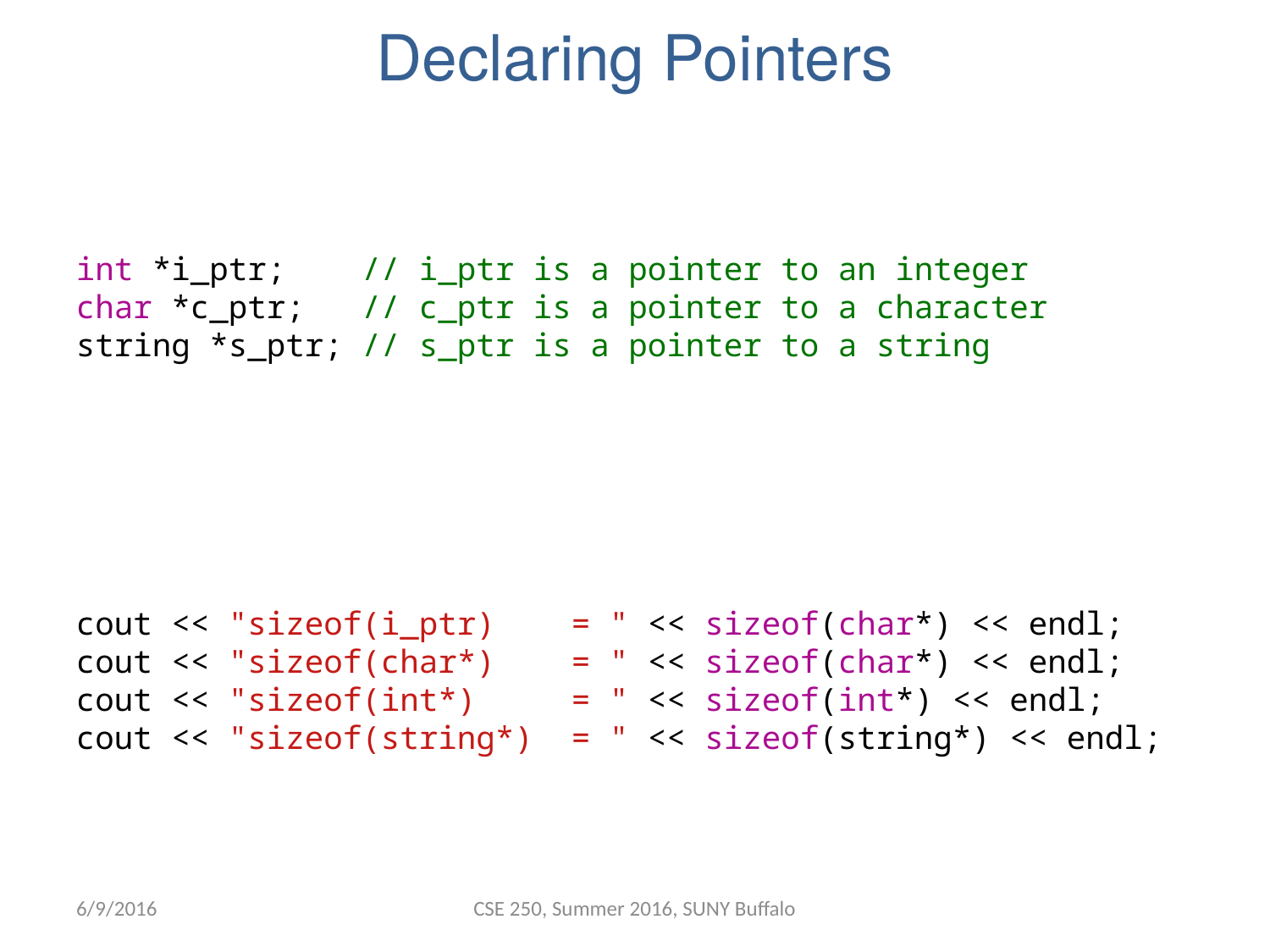

# Declaring Pointers
int *i_ptr;    // i_ptr is a pointer to an integer
char *c_ptr;   // c_ptr is a pointer to a character
string *s_ptr; // s_ptr is a pointer to a string
cout << "sizeof(i_ptr)    = " << sizeof(char*) << endl;
cout << "sizeof(char*)    = " << sizeof(char*) << endl;
cout << "sizeof(int*)     = " << sizeof(int*) << endl;
cout << "sizeof(string*)  = " << sizeof(string*) << endl;
6/9/2016
CSE 250, Summer 2016, SUNY Buffalo